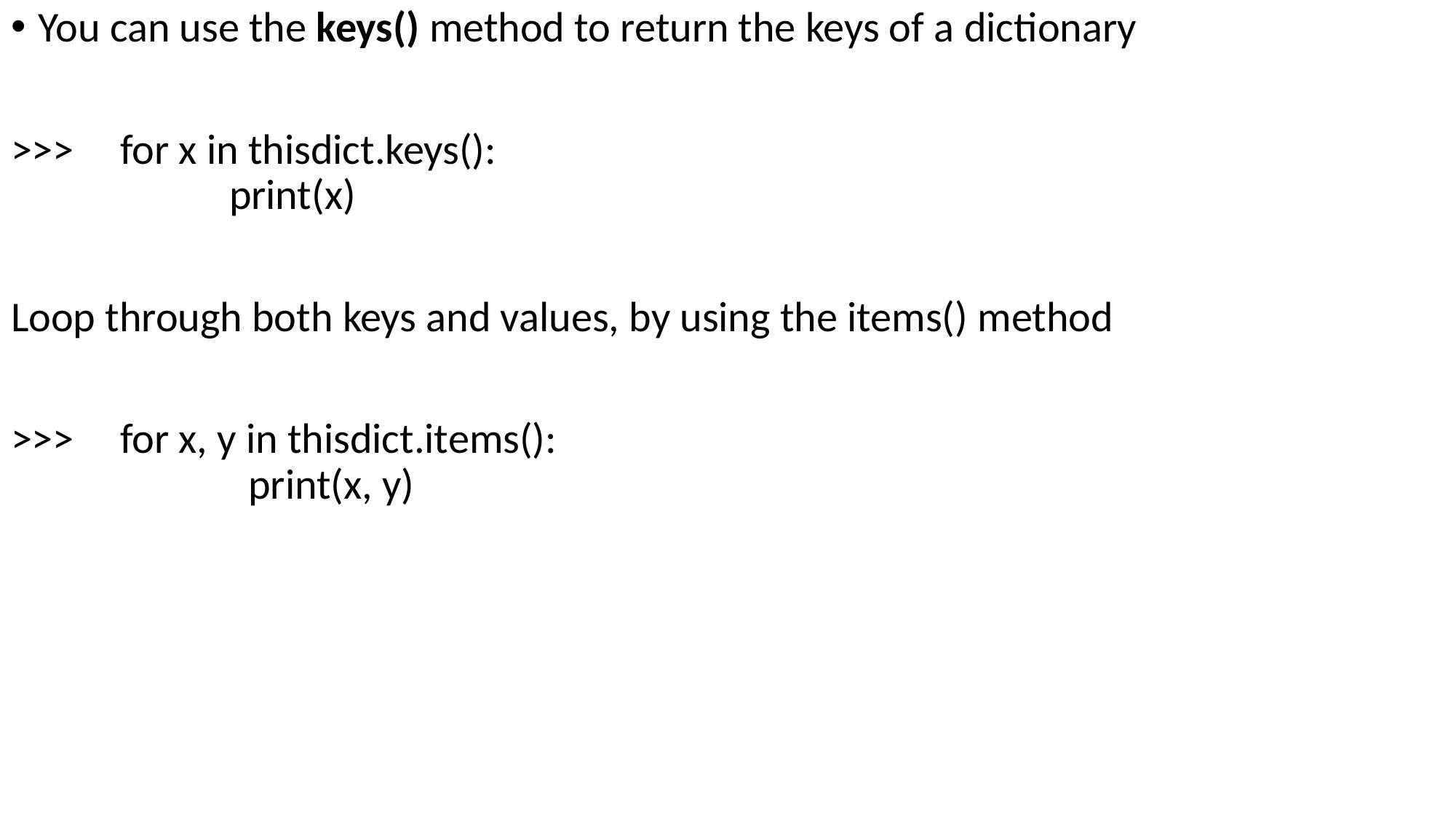

You can use the keys() method to return the keys of a dictionary

>>>	for x in thisdict.keys():
  		print(x)

Loop through both keys and values, by using the items() method

>>>	for x, y in thisdict.items():
		  print(x, y)